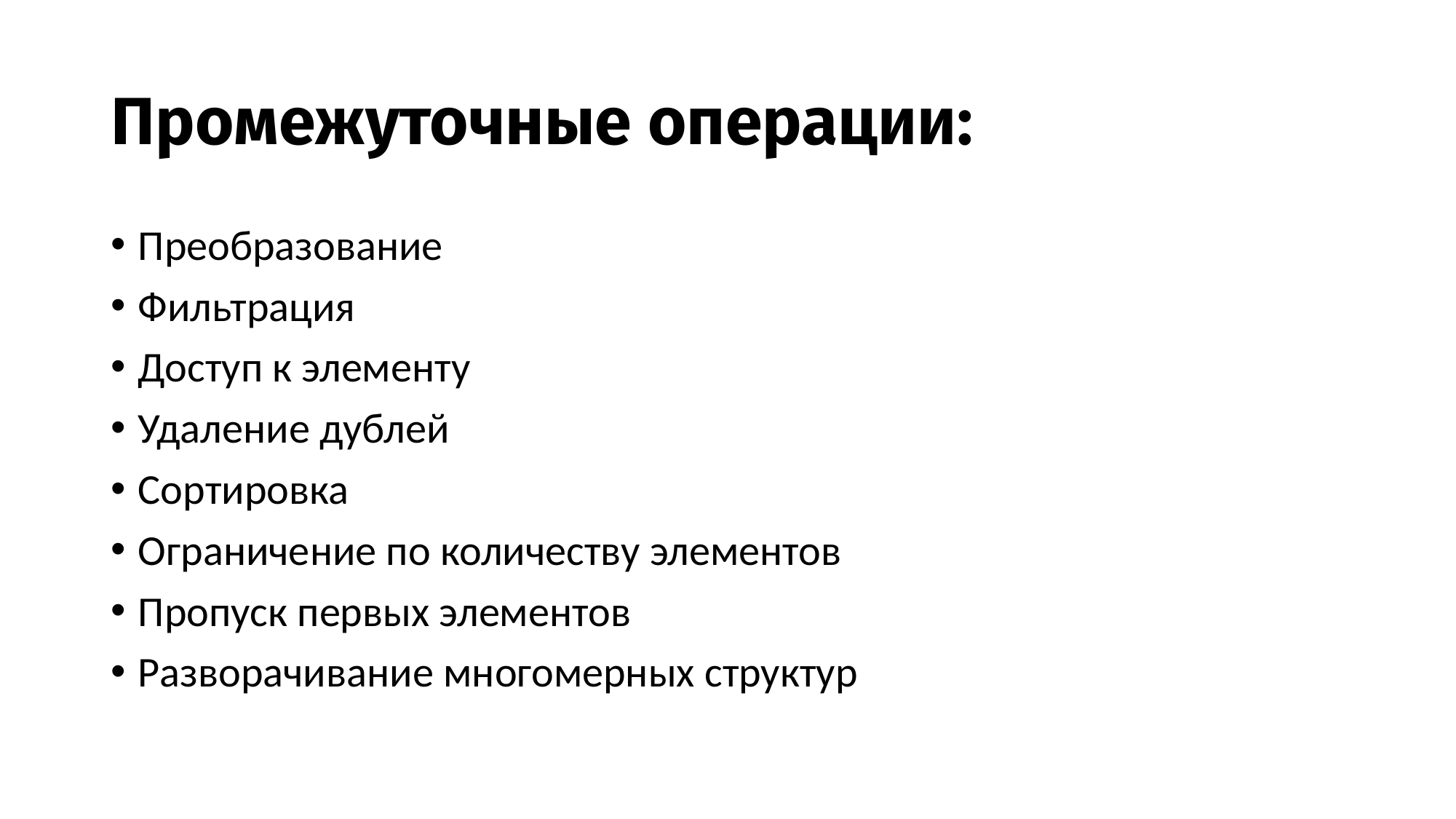

# Промежуточные операции:
Преобразование
Фильтрация
Доступ к элементу
Удаление дублей
Сортировка
Ограничение по количеству элементов
Пропуск первых элементов
Разворачивание многомерных структур